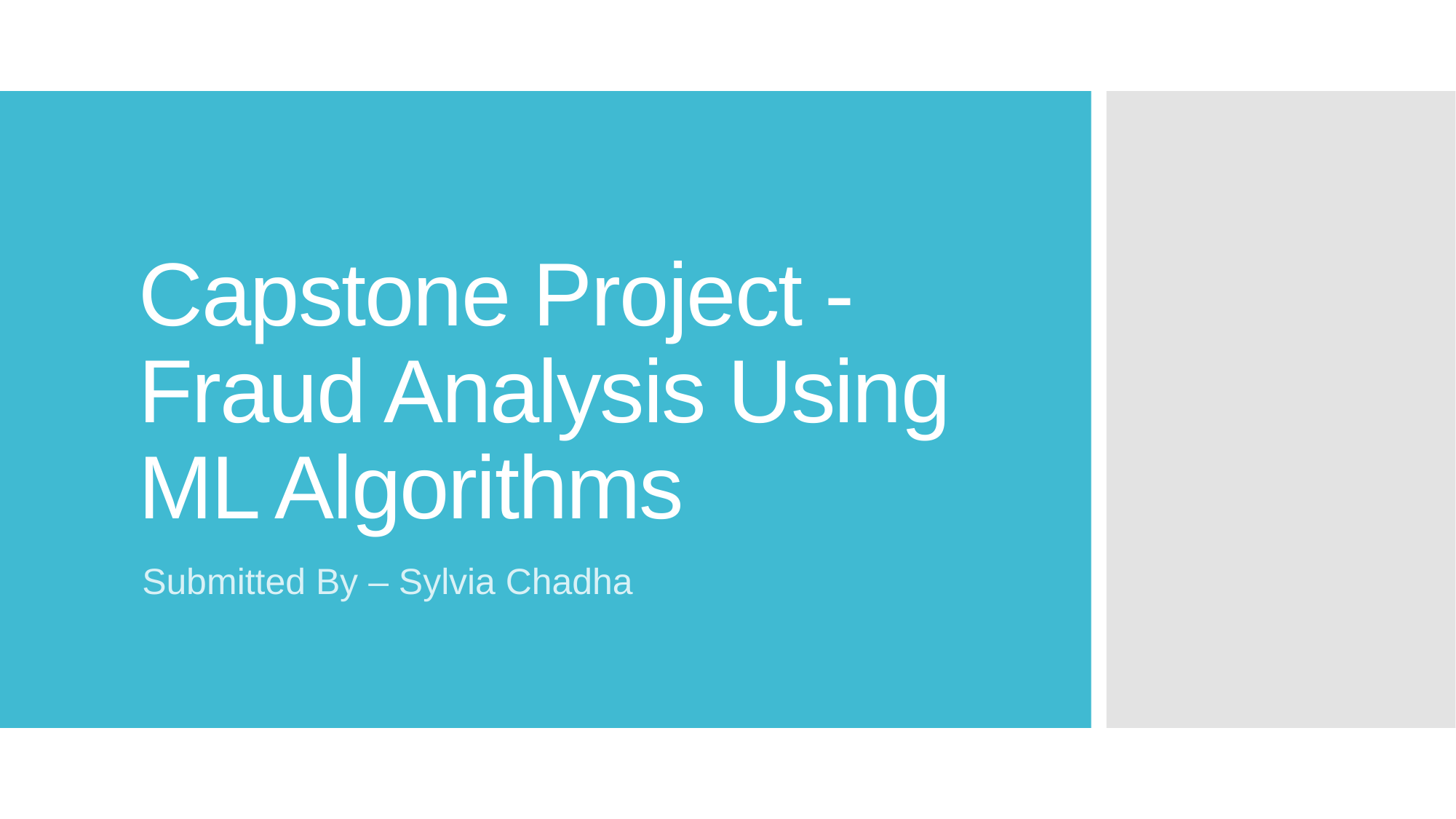

# Capstone Project -Fraud Analysis Using ML Algorithms
Submitted By – Sylvia Chadha